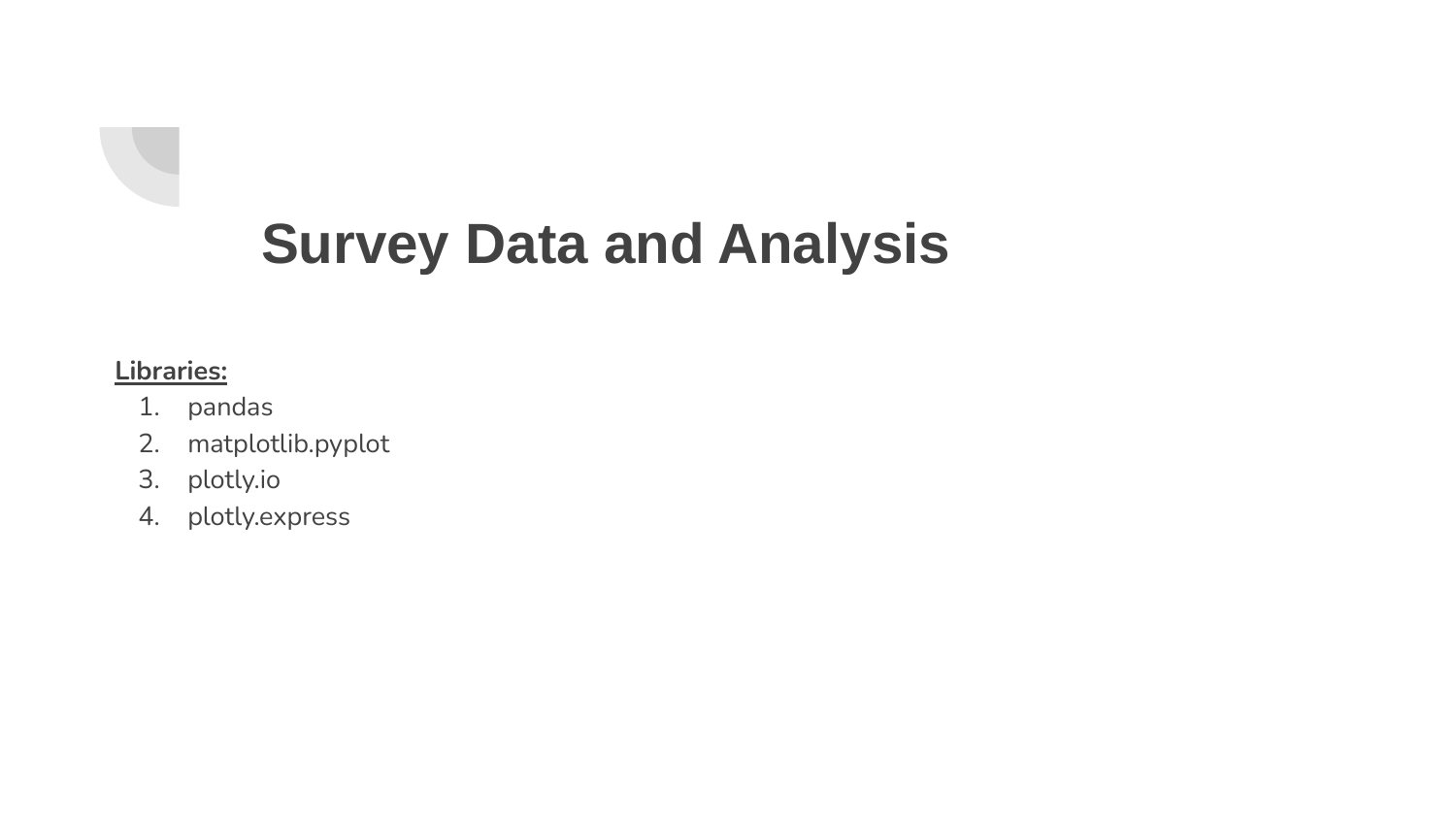

# Survey Data and Analysis
Libraries:
pandas
matplotlib.pyplot
plotly.io
plotly.express